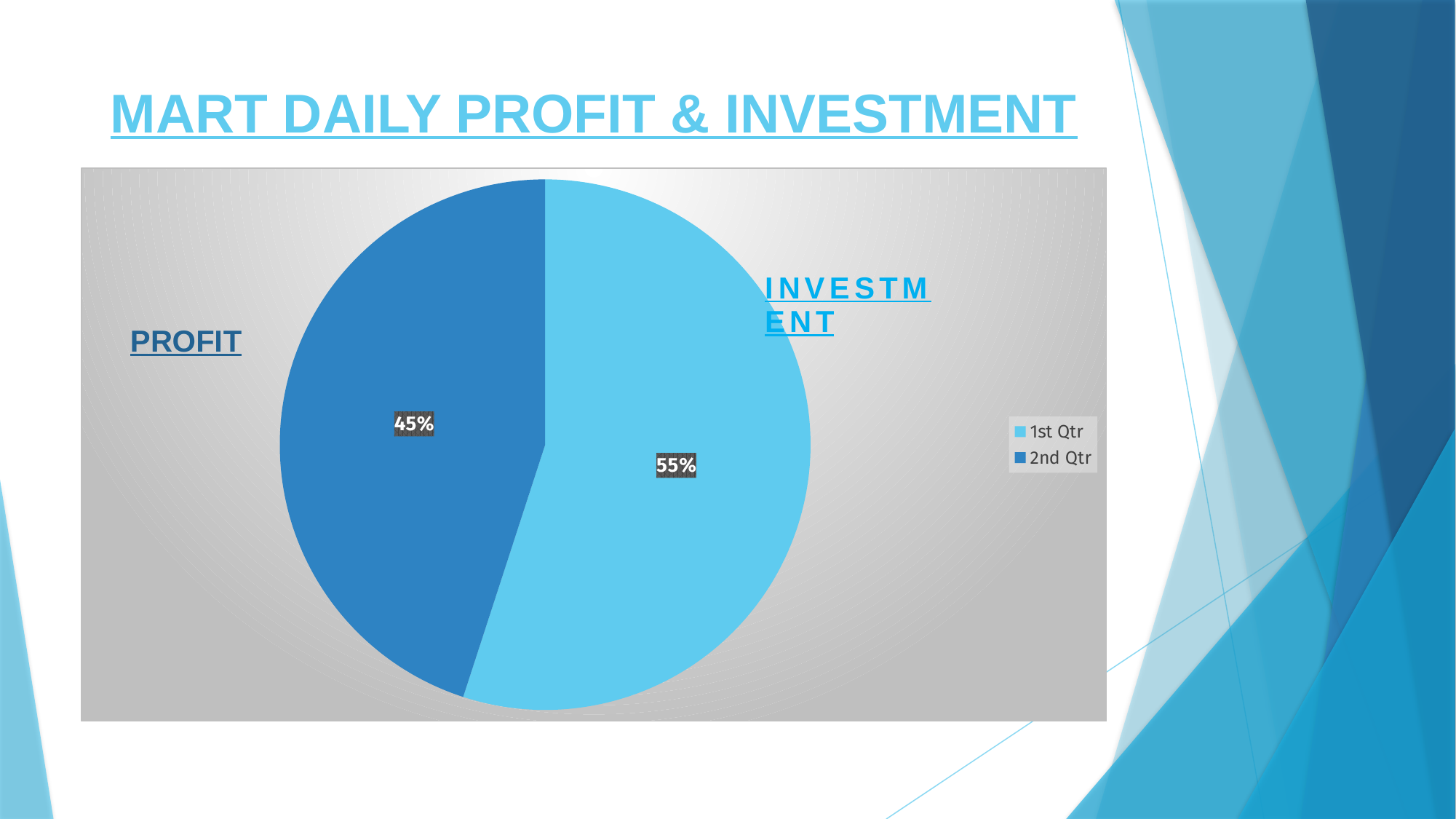

# MART DAILY PROFIT & INVESTMENT

### Chart

| Category | Sales |
|---|---|
| 1st Qtr | 5.5 |
| 2nd Qtr | 4.5 |